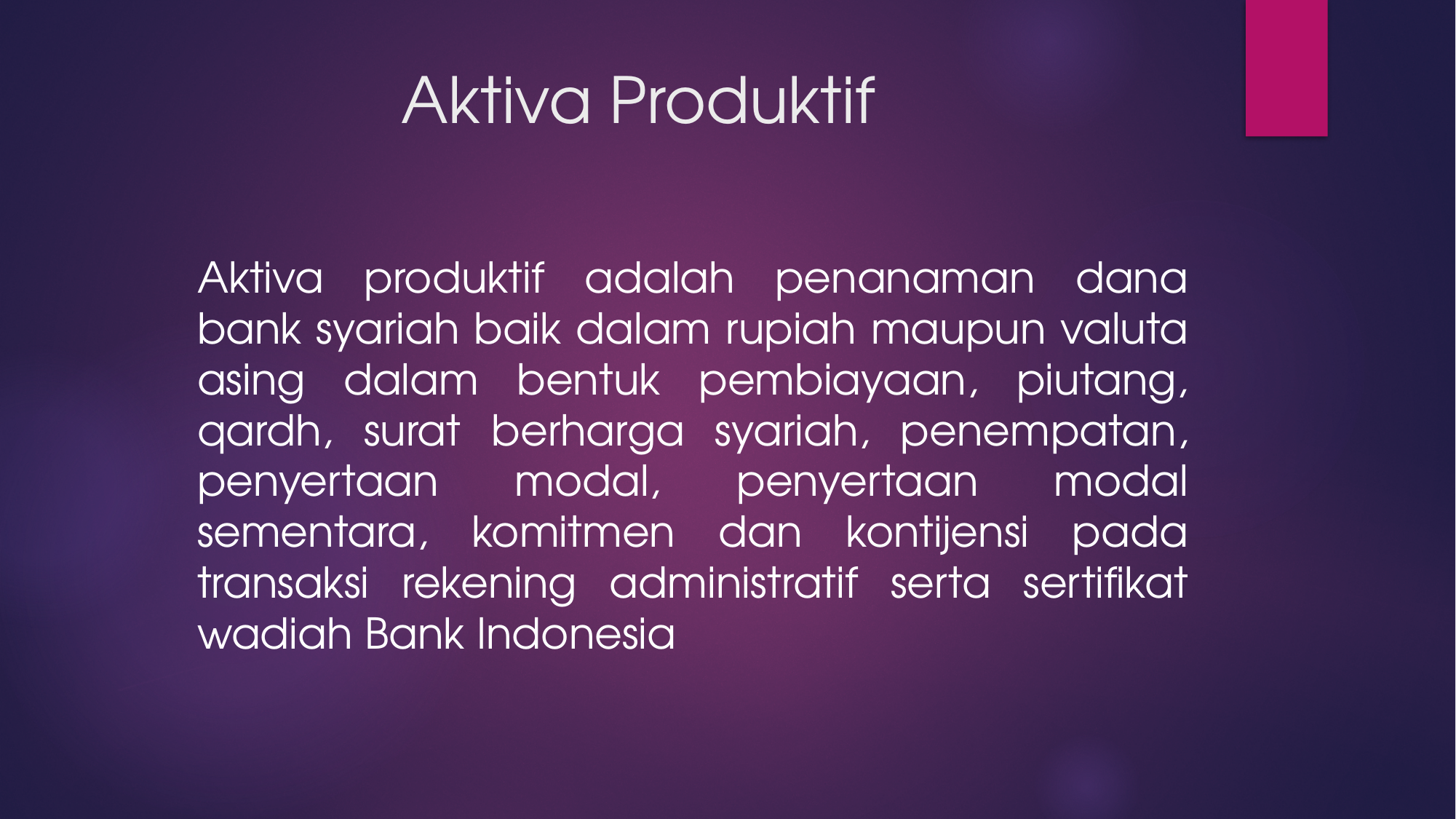

# Aktiva Produktif
Aktiva produktif adalah penanaman dana bank syariah baik dalam rupiah maupun valuta asing dalam bentuk pembiayaan, piutang, qardh, surat berharga syariah, penempatan, penyertaan modal, penyertaan modal sementara, komitmen dan kontijensi pada transaksi rekening administratif serta sertifikat wadiah Bank Indonesia